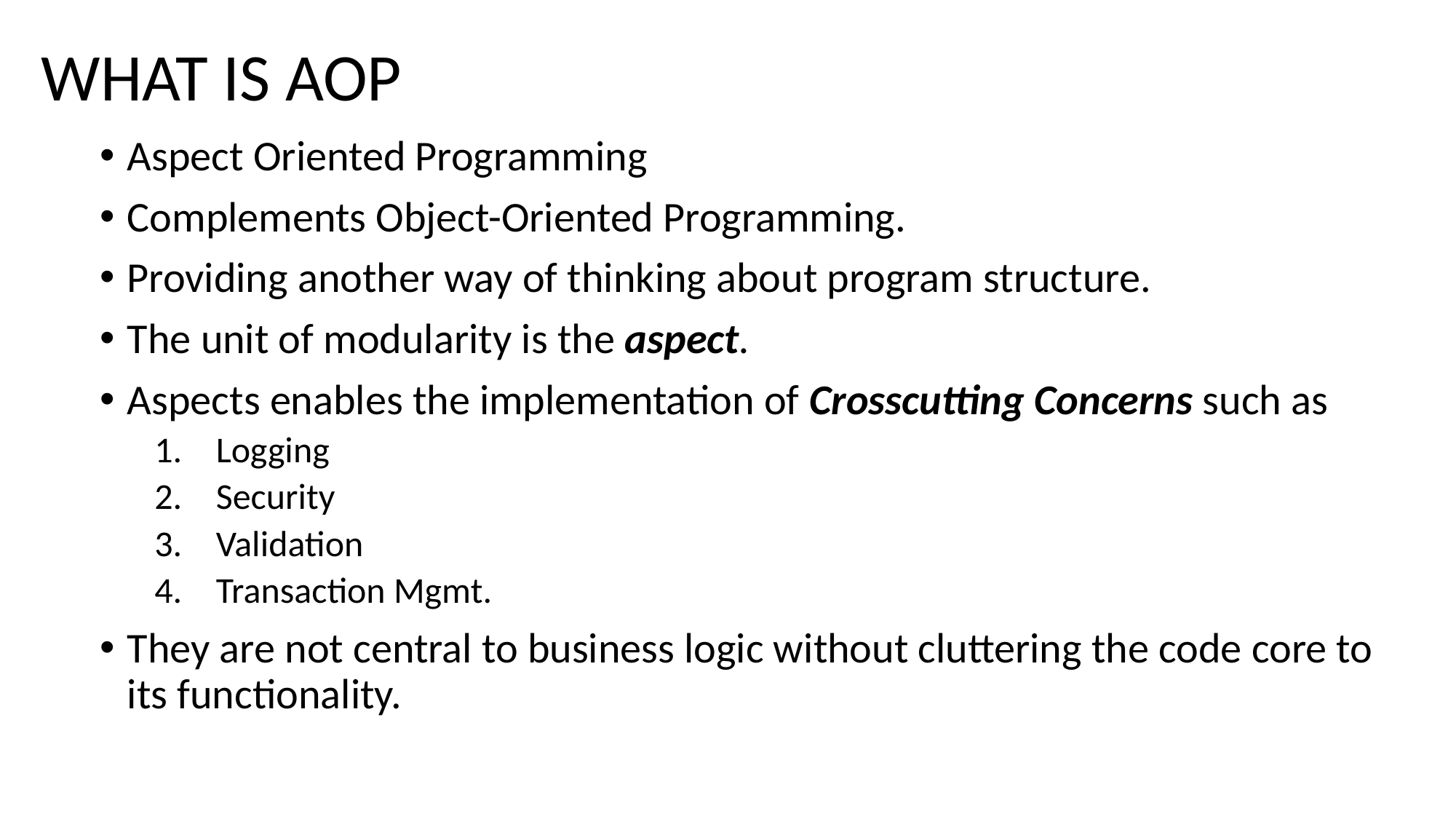

# WHAT IS AOP
Aspect Oriented Programming
Complements Object-Oriented Programming.
Providing another way of thinking about program structure.
The unit of modularity is the aspect.
Aspects enables the implementation of Crosscutting Concerns such as
Logging
Security
Validation
Transaction Mgmt.
They are not central to business logic without cluttering the code core to its functionality.